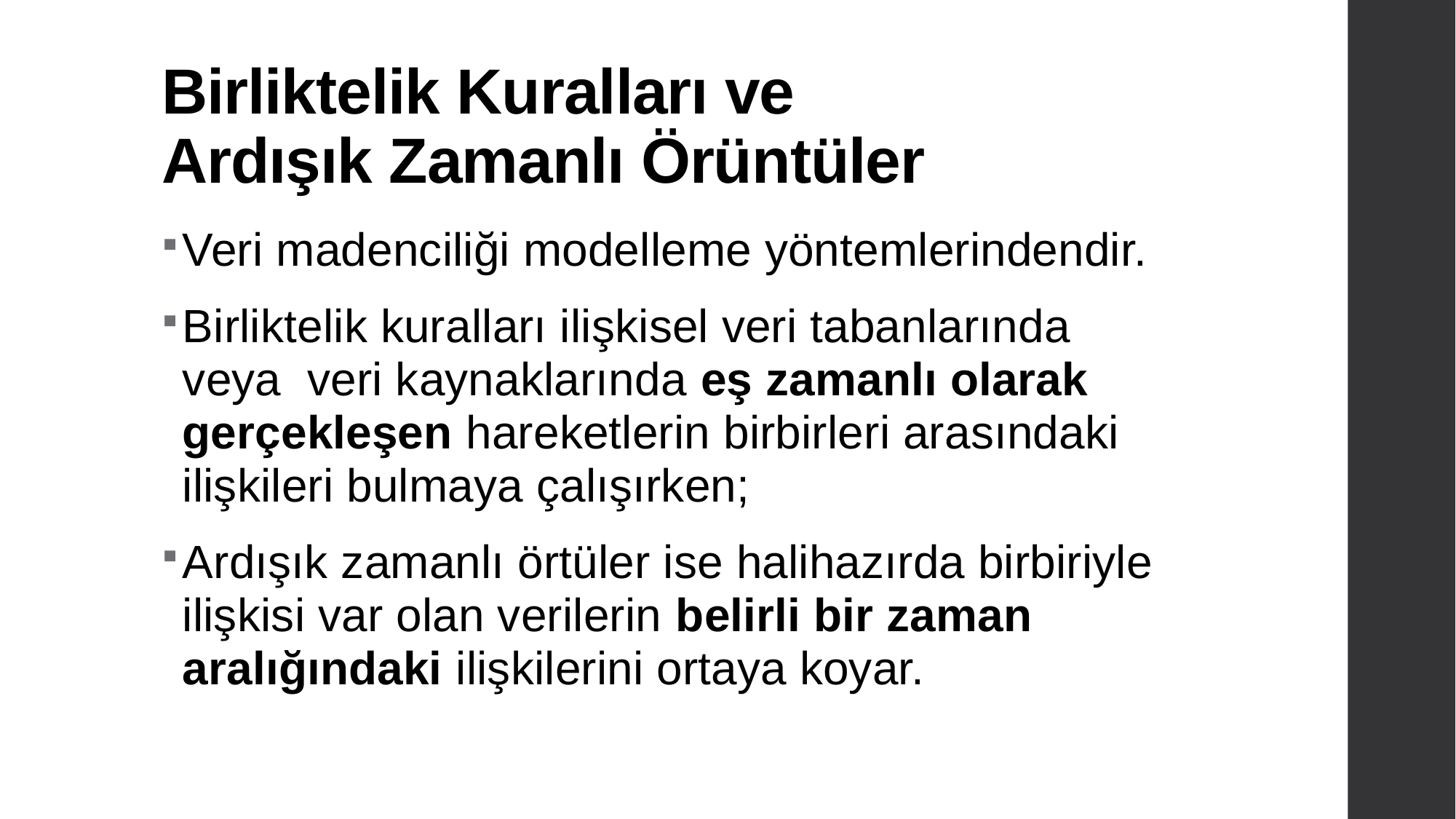

# Birliktelik Kuralları ve Ardışık Zamanlı Örüntüler
Veri madenciliği modelleme yöntemlerindendir.
Birliktelik kuralları ilişkisel veri tabanlarında veya  veri kaynaklarında eş zamanlı olarak gerçekleşen hareketlerin birbirleri arasındaki ilişkileri bulmaya çalışırken;
Ardışık zamanlı örtüler ise halihazırda birbiriyle ilişkisi var olan verilerin belirli bir zaman aralığındaki ilişkilerini ortaya koyar.